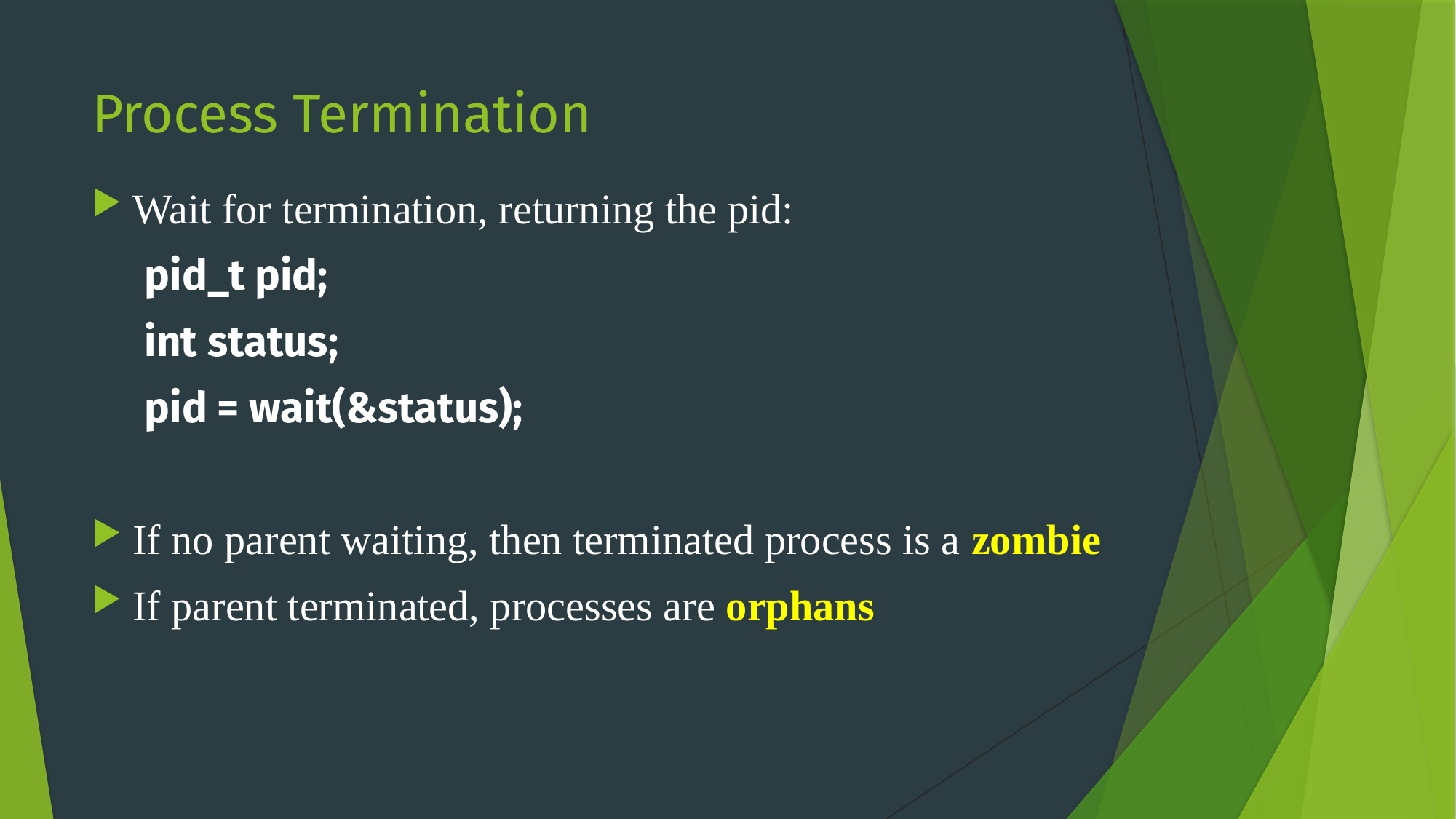

# Process Termination
Wait for termination, returning the pid:
pid_t pid;
int status;
pid = wait(&status);

If no parent waiting, then terminated process is a zombie
If parent terminated, processes are orphans